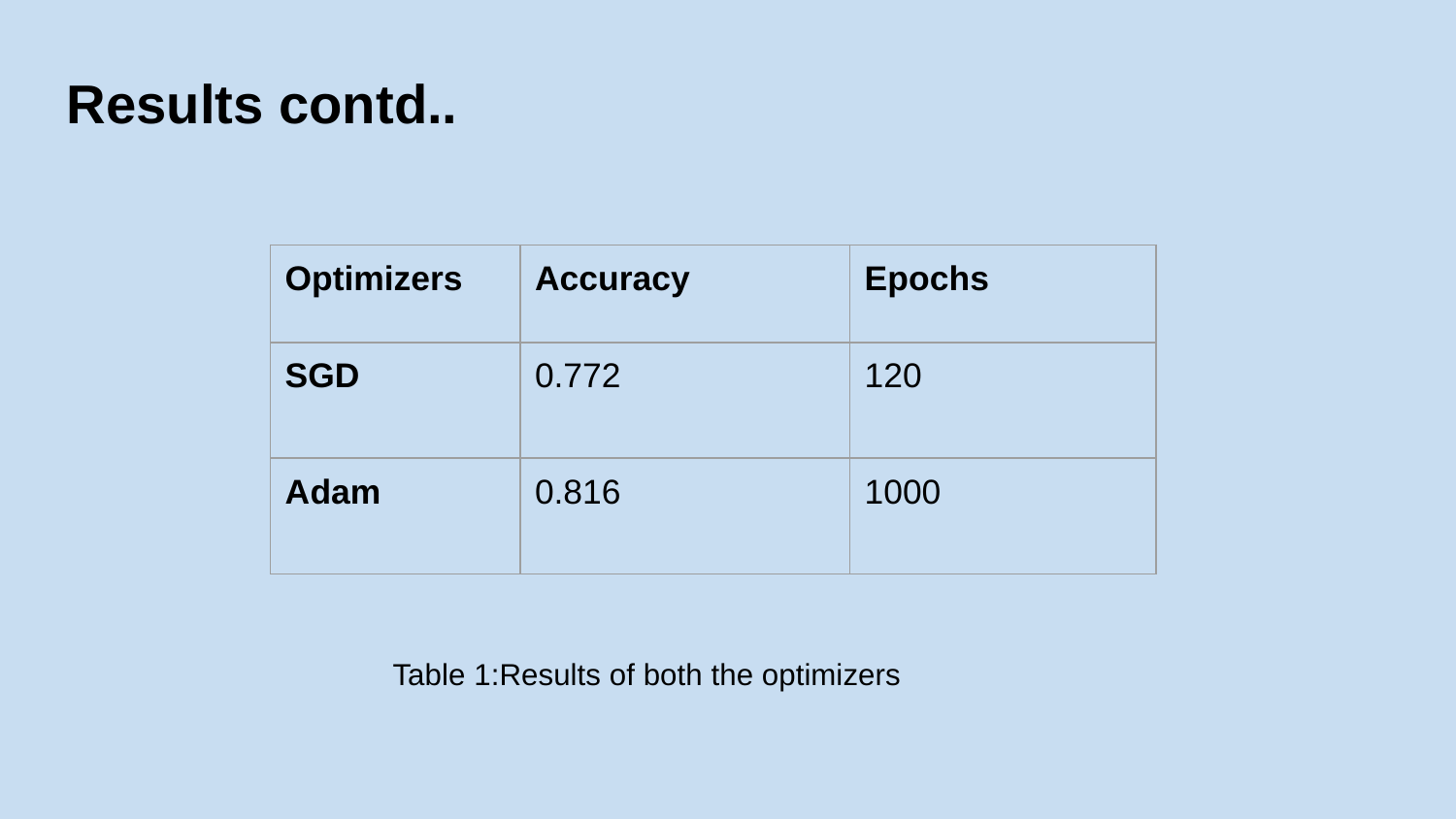

Results contd..
| Optimizers | Accuracy | Epochs |
| --- | --- | --- |
| SGD | 0.772 | 120 |
| Adam | 0.816 | 1000 |
                          Table 1:Results of both the optimizers